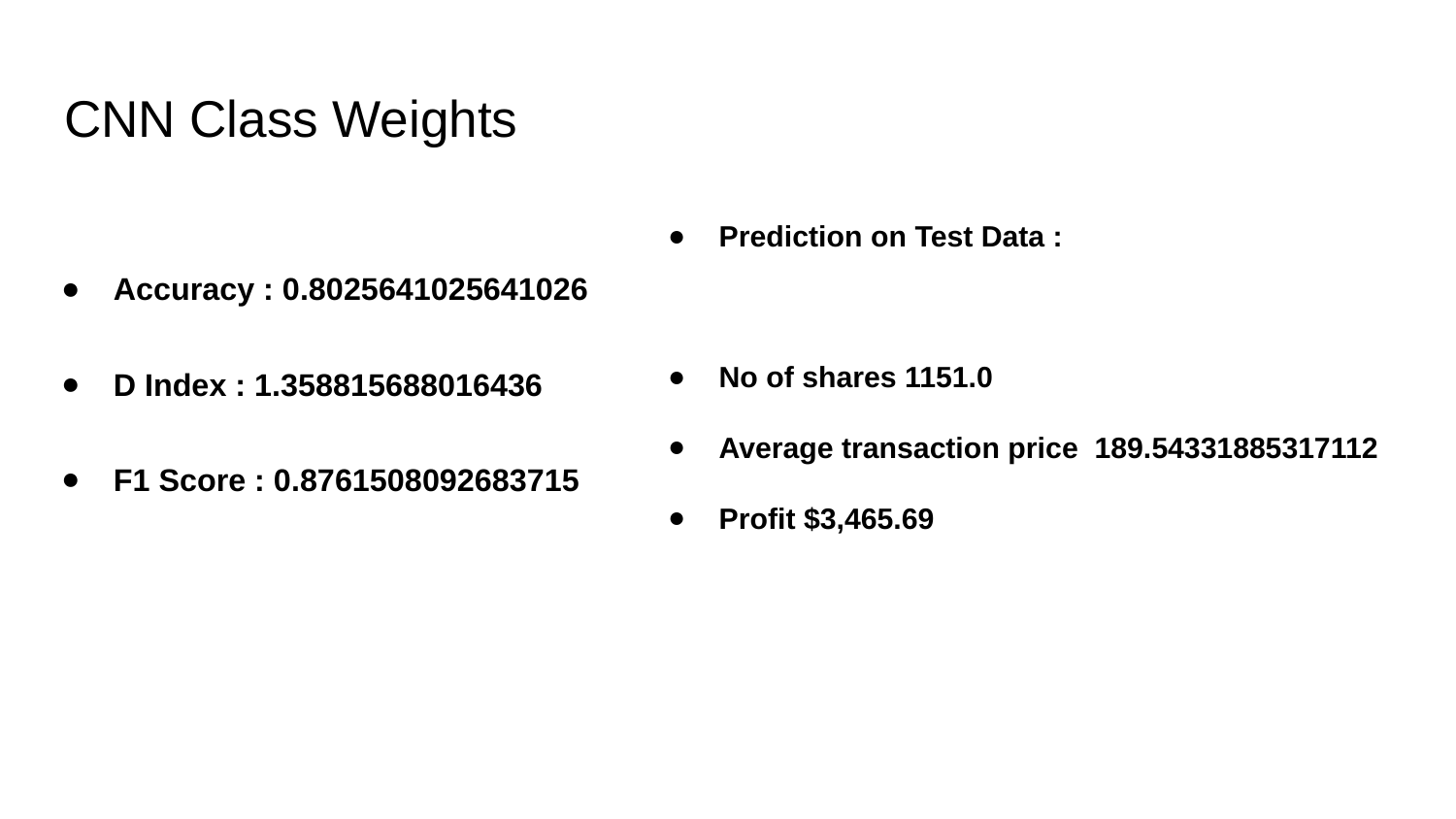

# CNN Class Weights

Prediction on Test Data :

No of shares 1151.0
Average transaction price  189.54331885317112
Profit $3,465.69

Accuracy : 0.8025641025641026
D Index : 1.358815688016436
F1 Score : 0.8761508092683715